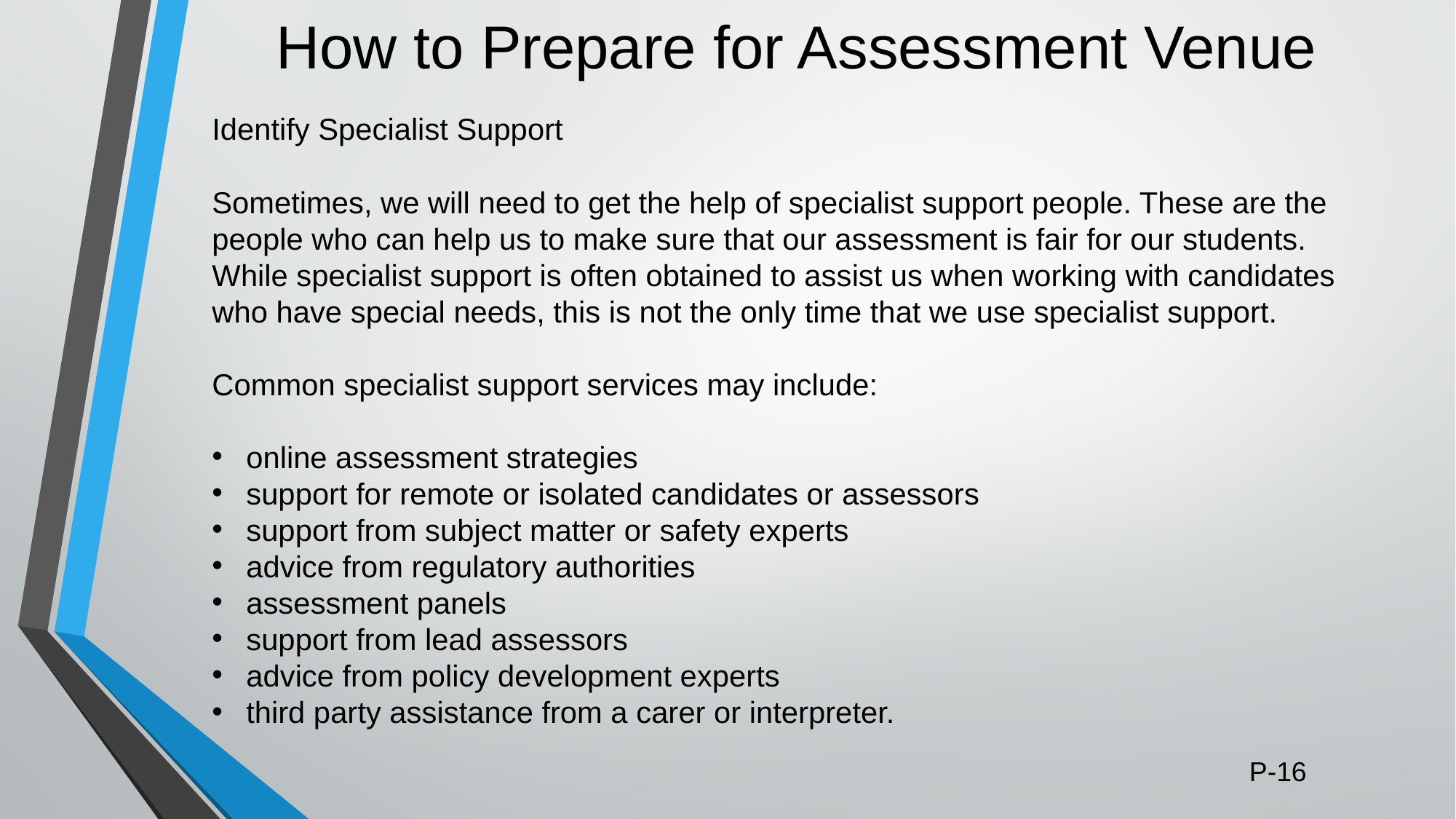

# How to Prepare for Assessment Venue
Identify Specialist Support

Sometimes, we will need to get the help of specialist support people. These are the people who can help us to make sure that our assessment is fair for our students. While specialist support is often obtained to assist us when working with candidates who have special needs, this is not the only time that we use specialist support.

Common specialist support services may include:

online assessment strategies
support for remote or isolated candidates or assessors
support from subject matter or safety experts
advice from regulatory authorities
assessment panels
support from lead assessors
advice from policy development experts
third party assistance from a carer or interpreter.
P-16